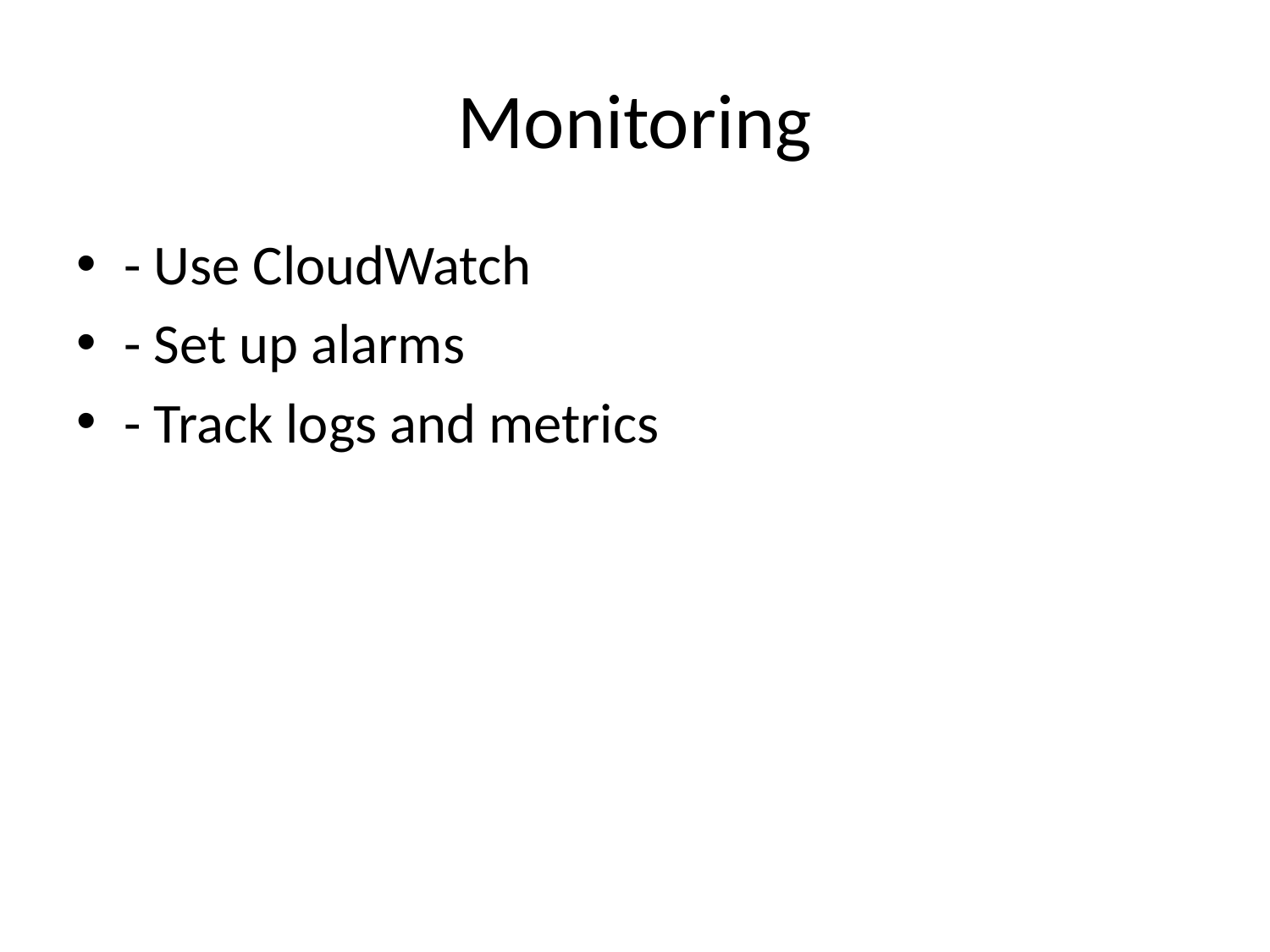

# Monitoring
- Use CloudWatch
- Set up alarms
- Track logs and metrics